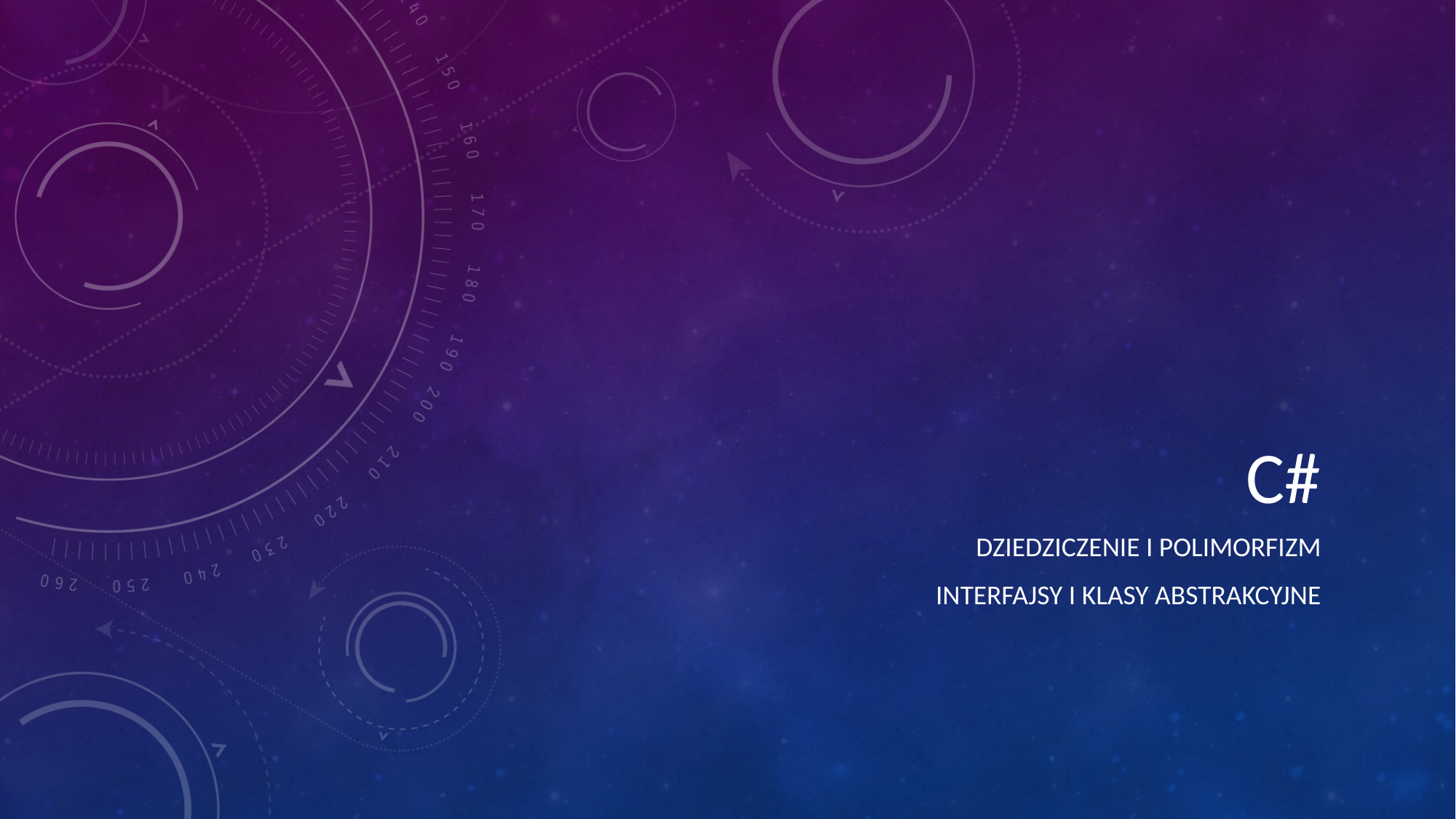

# C#
Dziedziczenie i polimorfizm
Interfajsy i klasy abstrakcyjne